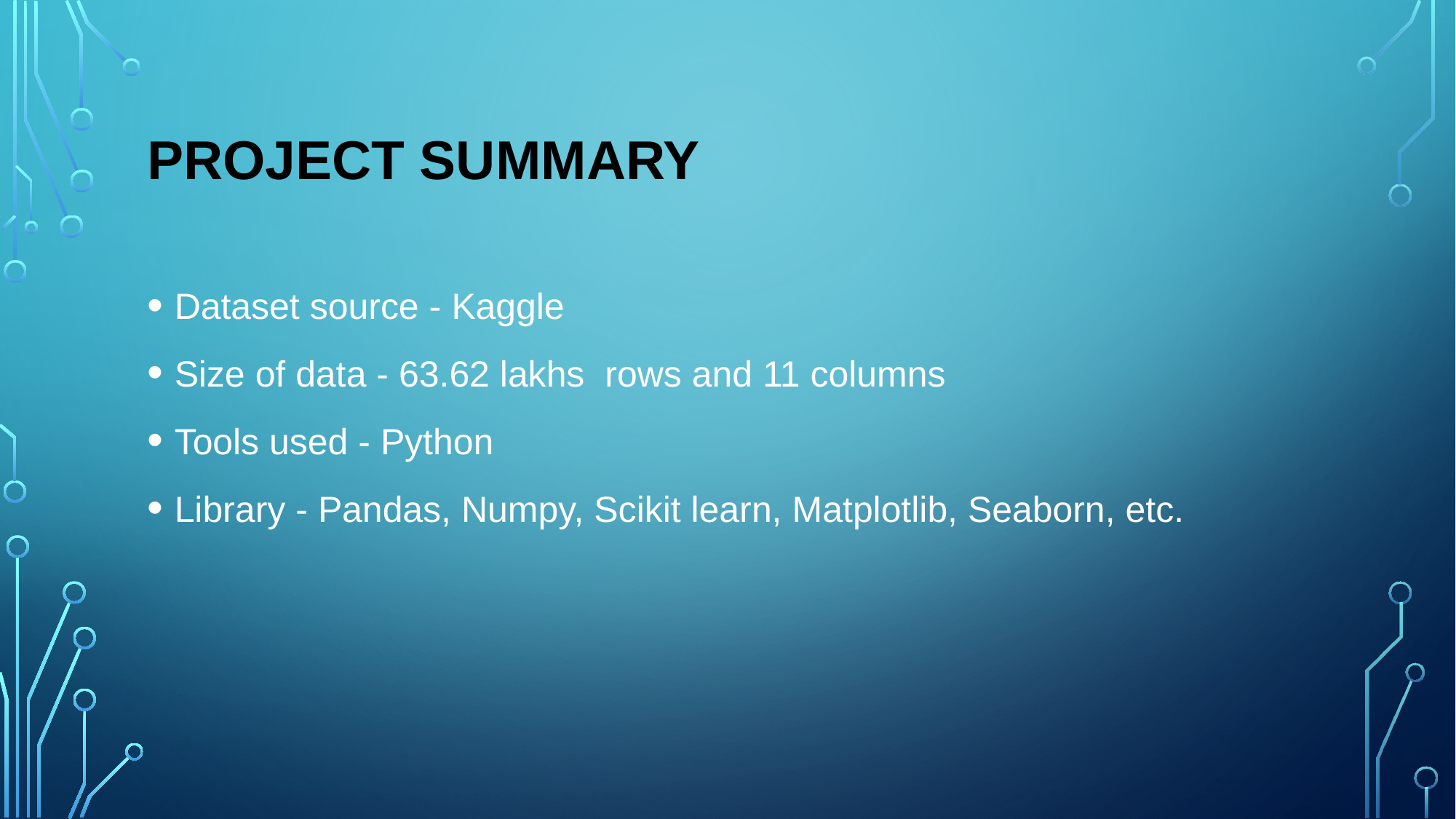

# Project summary
Dataset source - Kaggle
Size of data - 63.62 lakhs  rows and 11 columns
Tools used - Python
Library - Pandas, Numpy, Scikit learn, Matplotlib, Seaborn, etc.